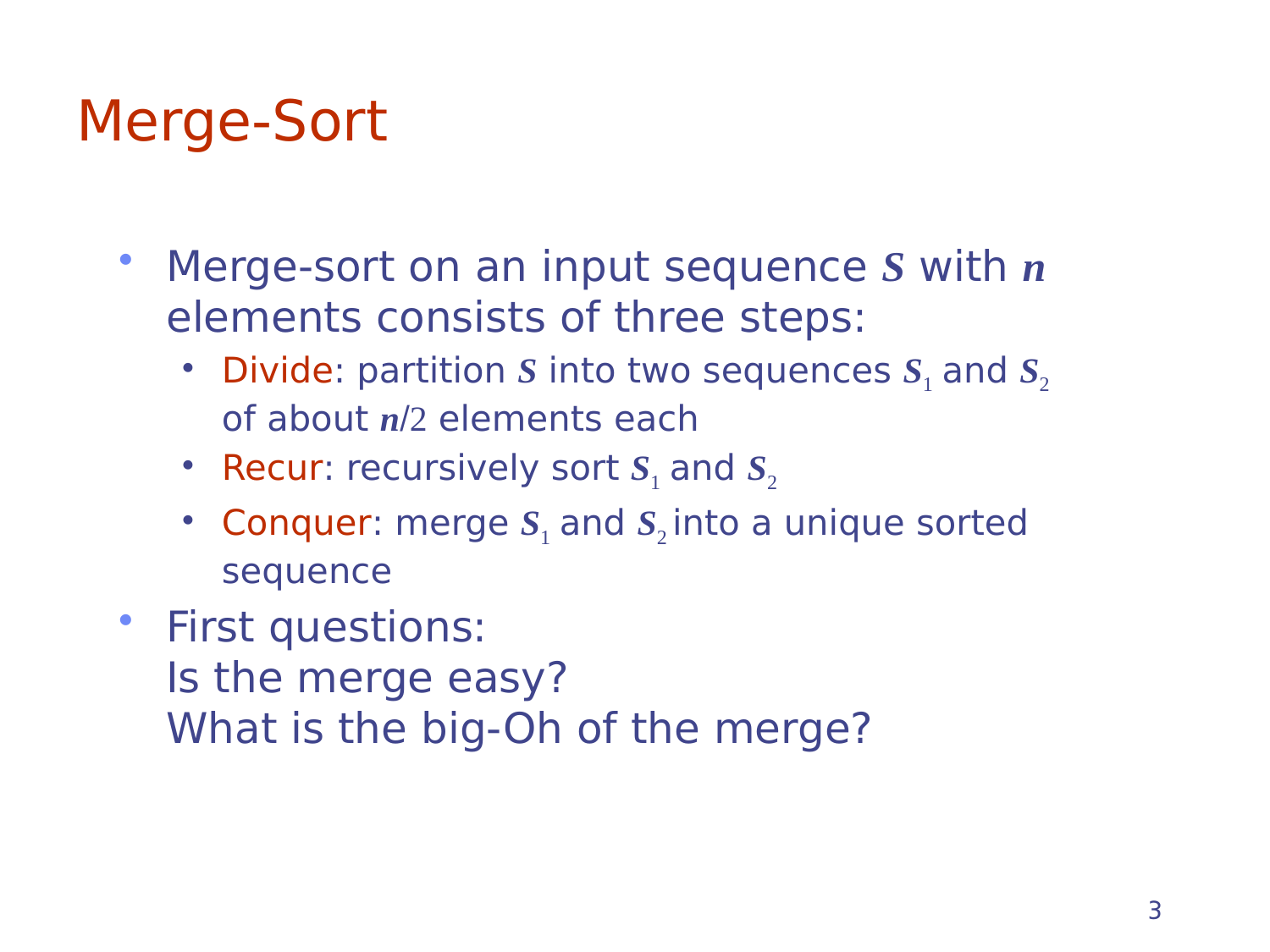

# Merge-Sort
Merge-sort on an input sequence S with n elements consists of three steps:
Divide: partition S into two sequences S1 and S2 of about n/2 elements each
Recur: recursively sort S1 and S2
Conquer: merge S1 and S2 into a unique sorted sequence
First questions:
Is the merge easy?
What is the big-Oh of the merge?
3